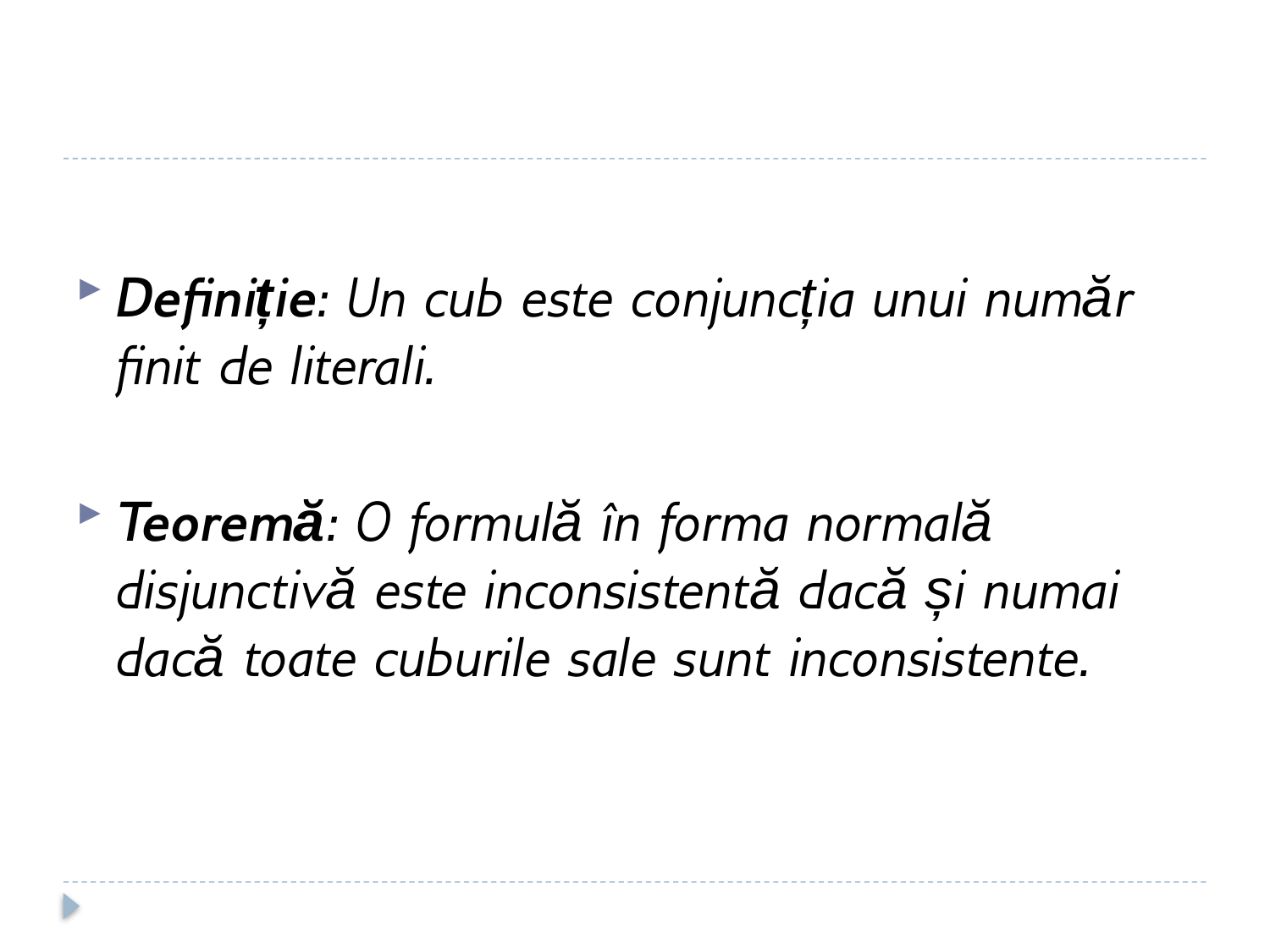

#
Definiție: Un cub este conjuncția unui număr finit de literali.

Teoremă: O formulă în forma normală disjunctivă este inconsistentă dacă și numai dacă toate cuburile sale sunt inconsistente.